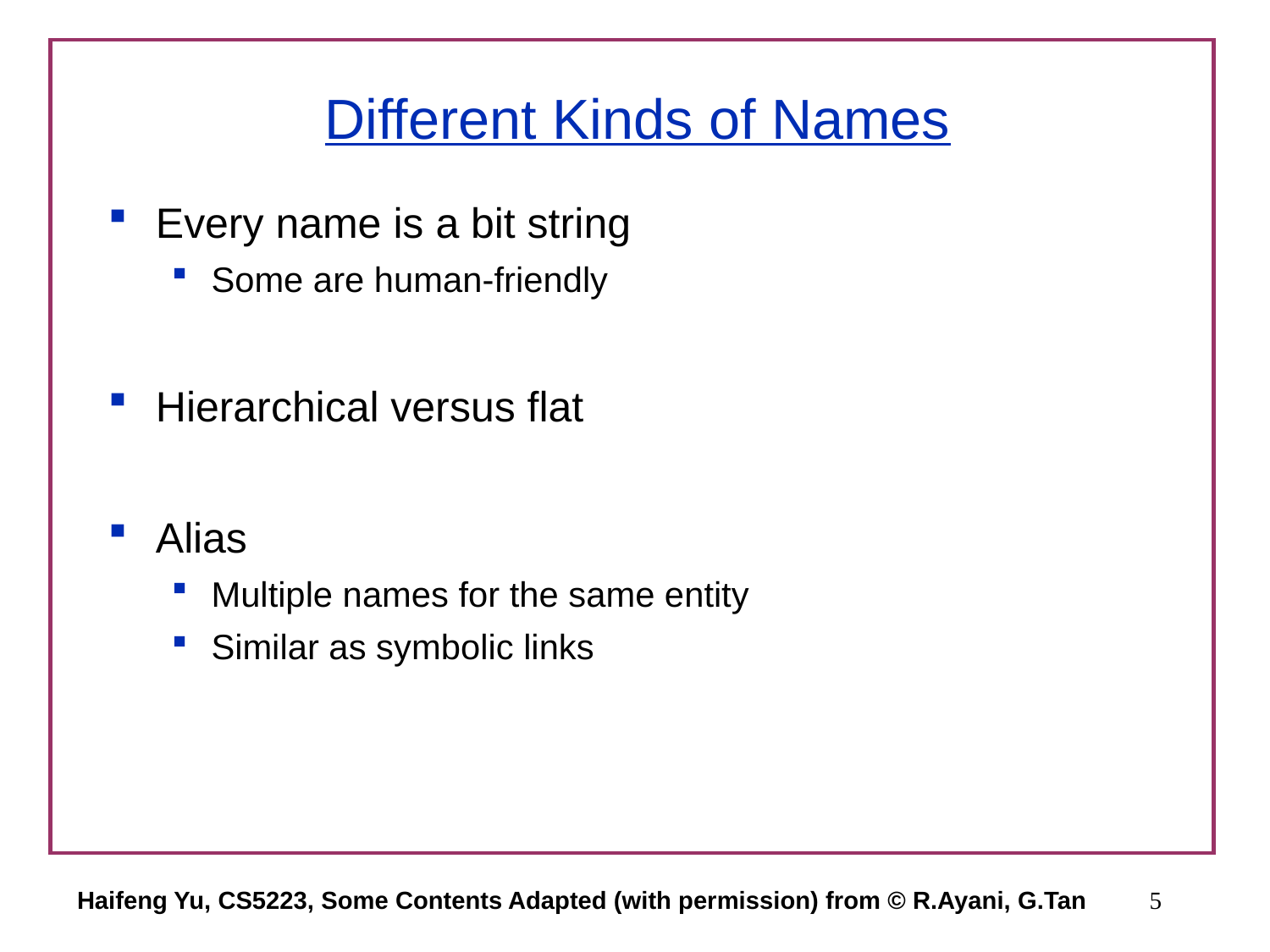

# Different Kinds of Names
Every name is a bit string
Some are human-friendly

Hierarchical versus flat

Alias
Multiple names for the same entity
Similar as symbolic links

Haifeng Yu, CS5223, Some Contents Adapted (with permission) from © R.Ayani, G.Tan
5